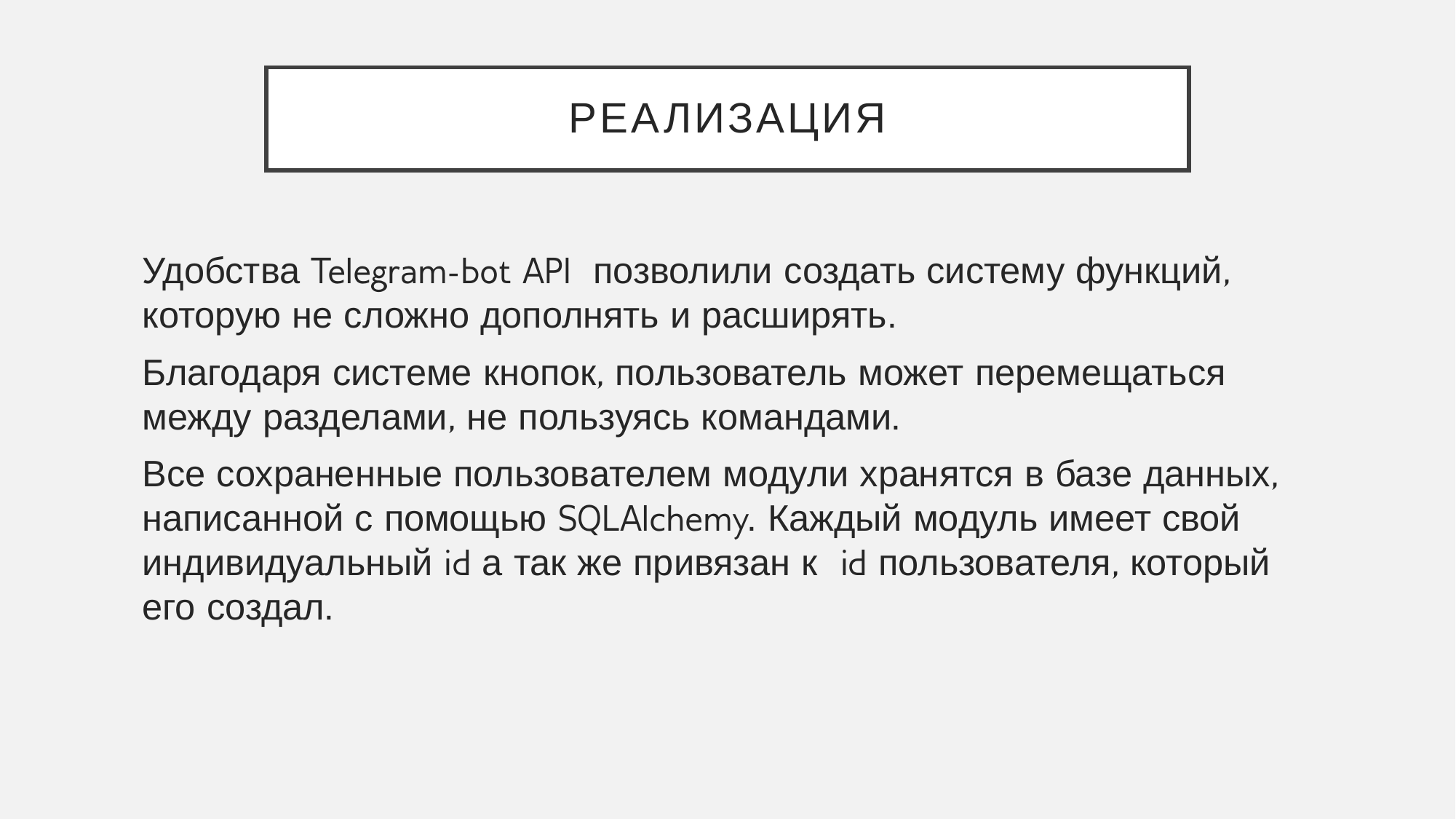

# Реализация
Удобства Telegram-bot API  позволили создать систему функций, которую не сложно дополнять и расширять.
Благодаря системе кнопок, пользователь может перемещаться между разделами, не пользуясь командами.
Все сохраненные пользователем модули хранятся в базе данных, написанной с помощью SQLAlchemy. Каждый модуль имеет свой индивидуальный id а так же привязан к  id пользователя, который его создал.